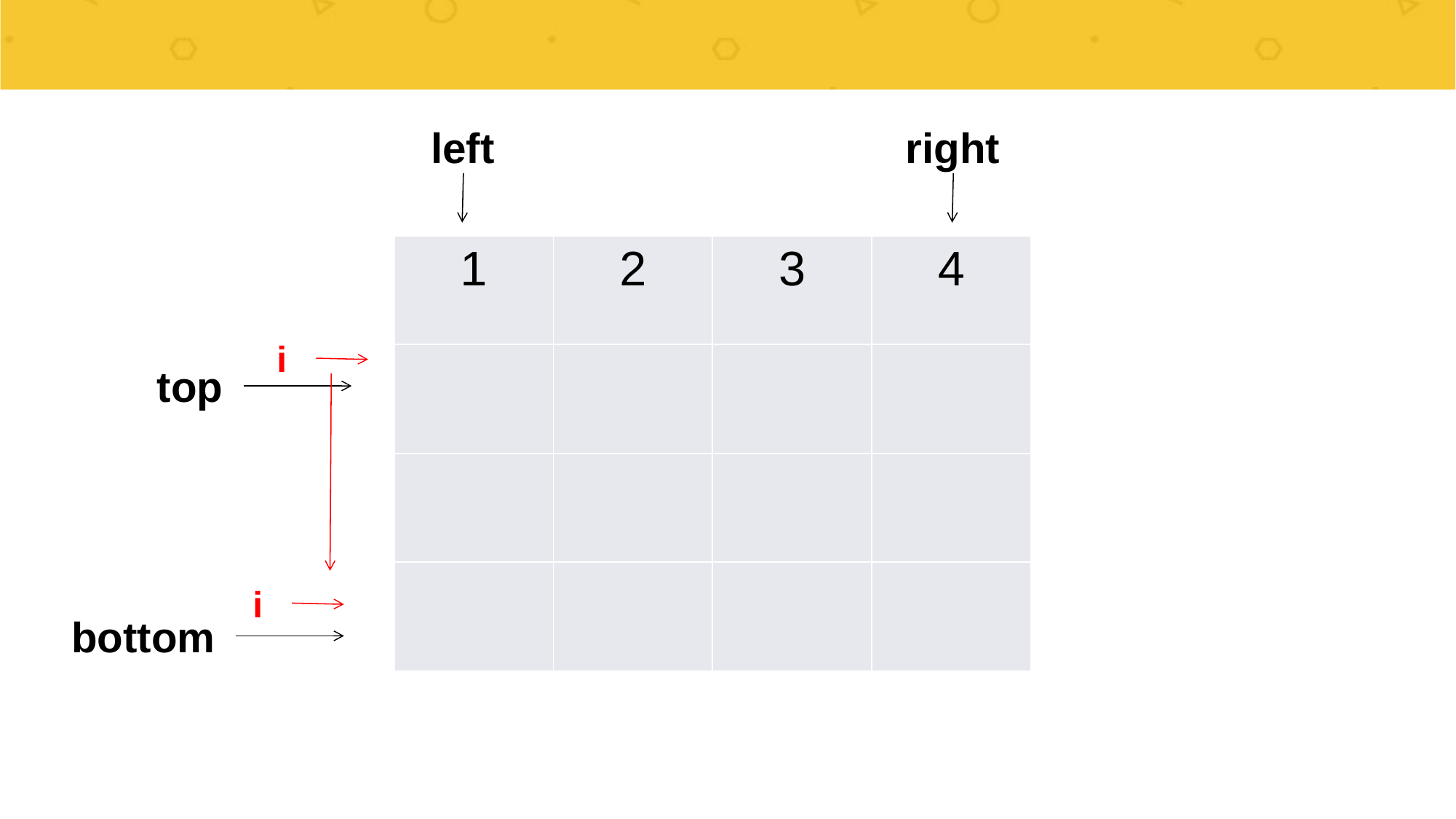

left
right
| 1 | 2 | 3 | 4 |
| --- | --- | --- | --- |
|  |  |  |  |
|  |  |  |  |
|  |  |  |  |
i
top
i
bottom